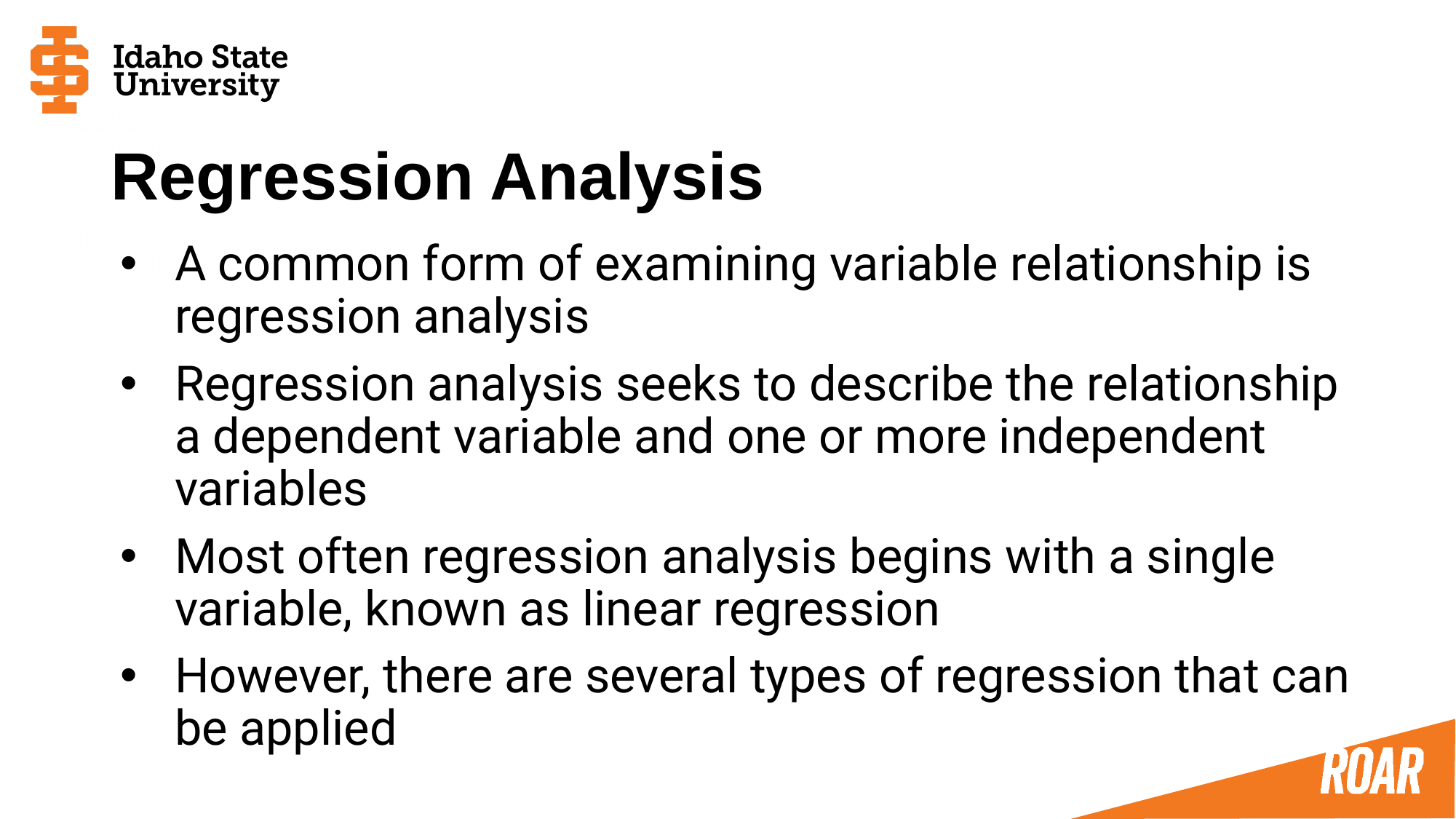

# Regression Analysis
A common form of examining variable relationship is regression analysis
Regression analysis seeks to describe the relationship a dependent variable and one or more independent variables
Most often regression analysis begins with a single variable, known as linear regression
However, there are several types of regression that can be applied